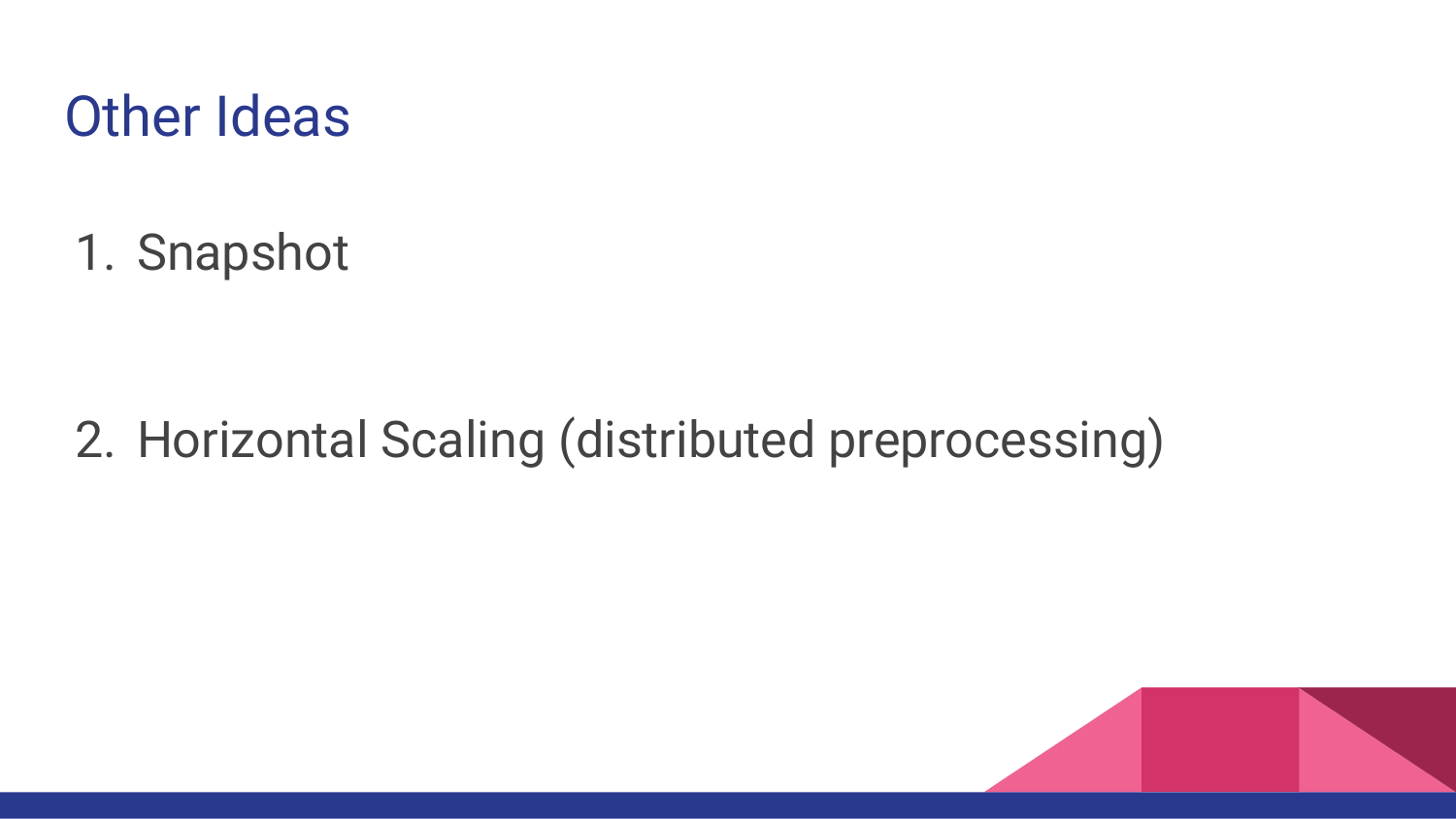

# Other Ideas
Snapshot

Horizontal Scaling (distributed preprocessing)